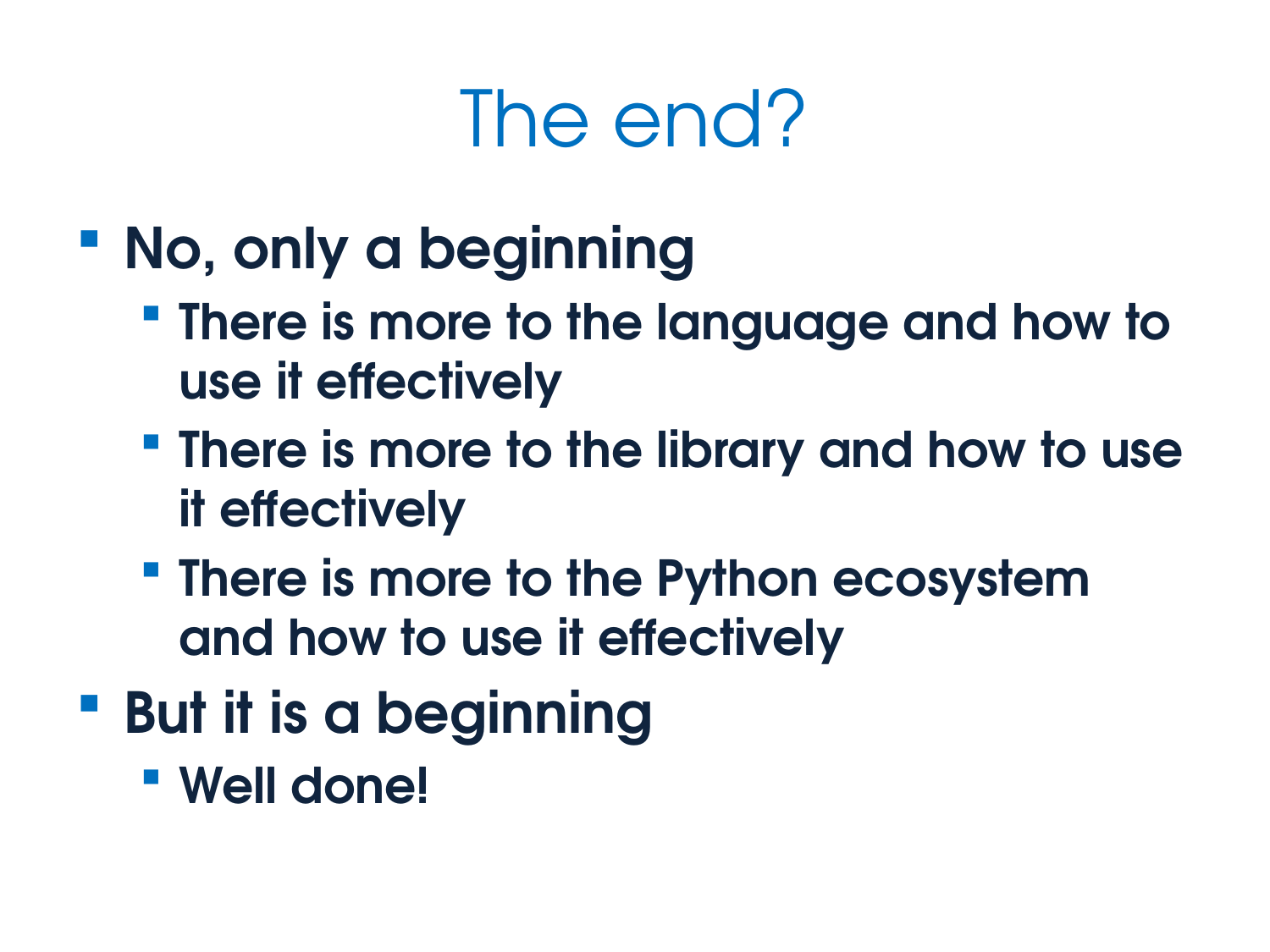

# The end?
No, only a beginning
There is more to the language and how to use it effectively
There is more to the library and how to use it effectively
There is more to the Python ecosystem and how to use it effectively
But it is a beginning
Well done!